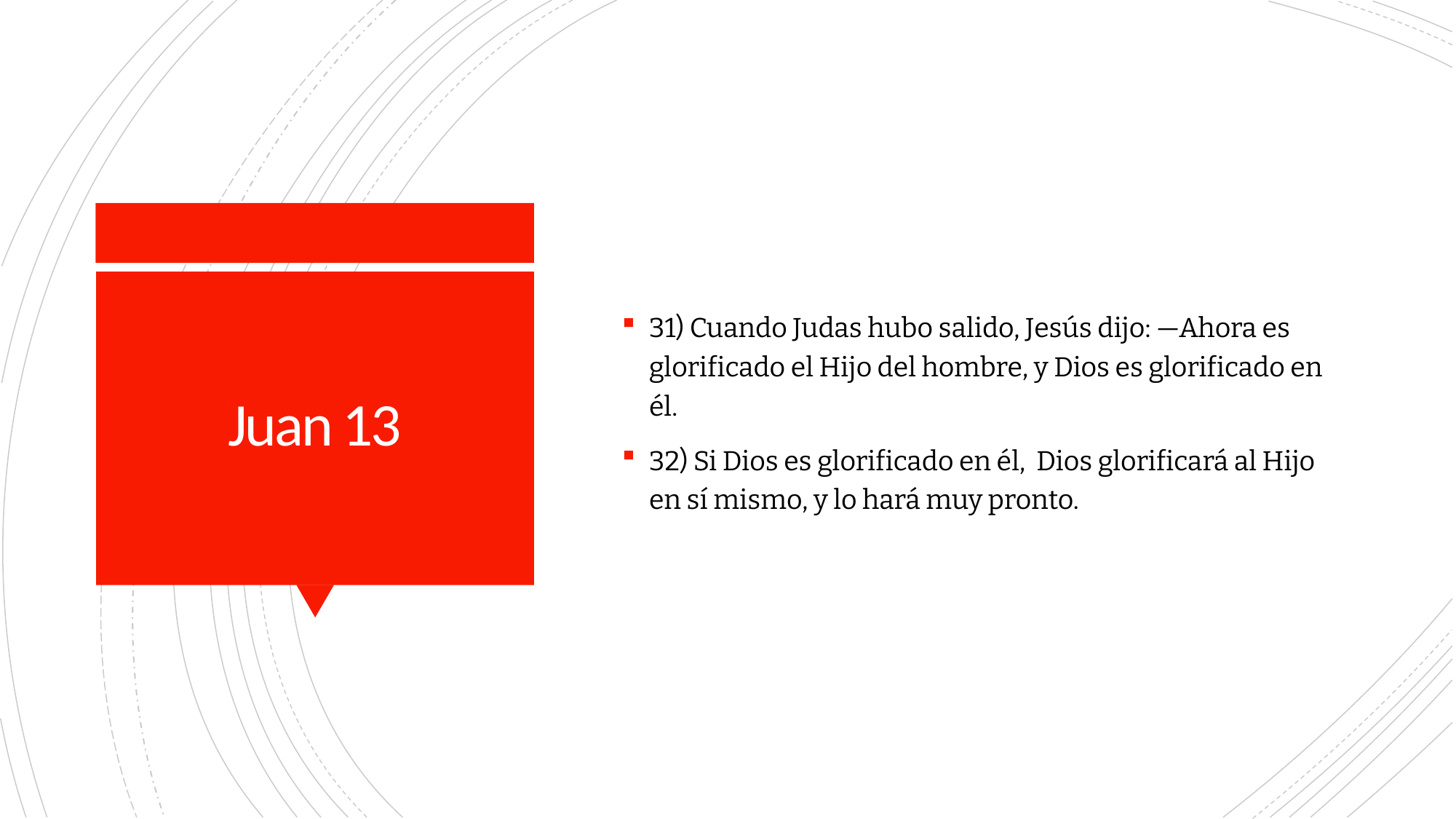

31) Cuando Judas hubo salido, Jesús dijo: —Ahora es glorificado el Hijo del hombre, y Dios es glorificado en él.
32) Si Dios es glorificado en él,  Dios glorificará al Hijo en sí mismo, y lo hará muy pronto.
# Juan 13